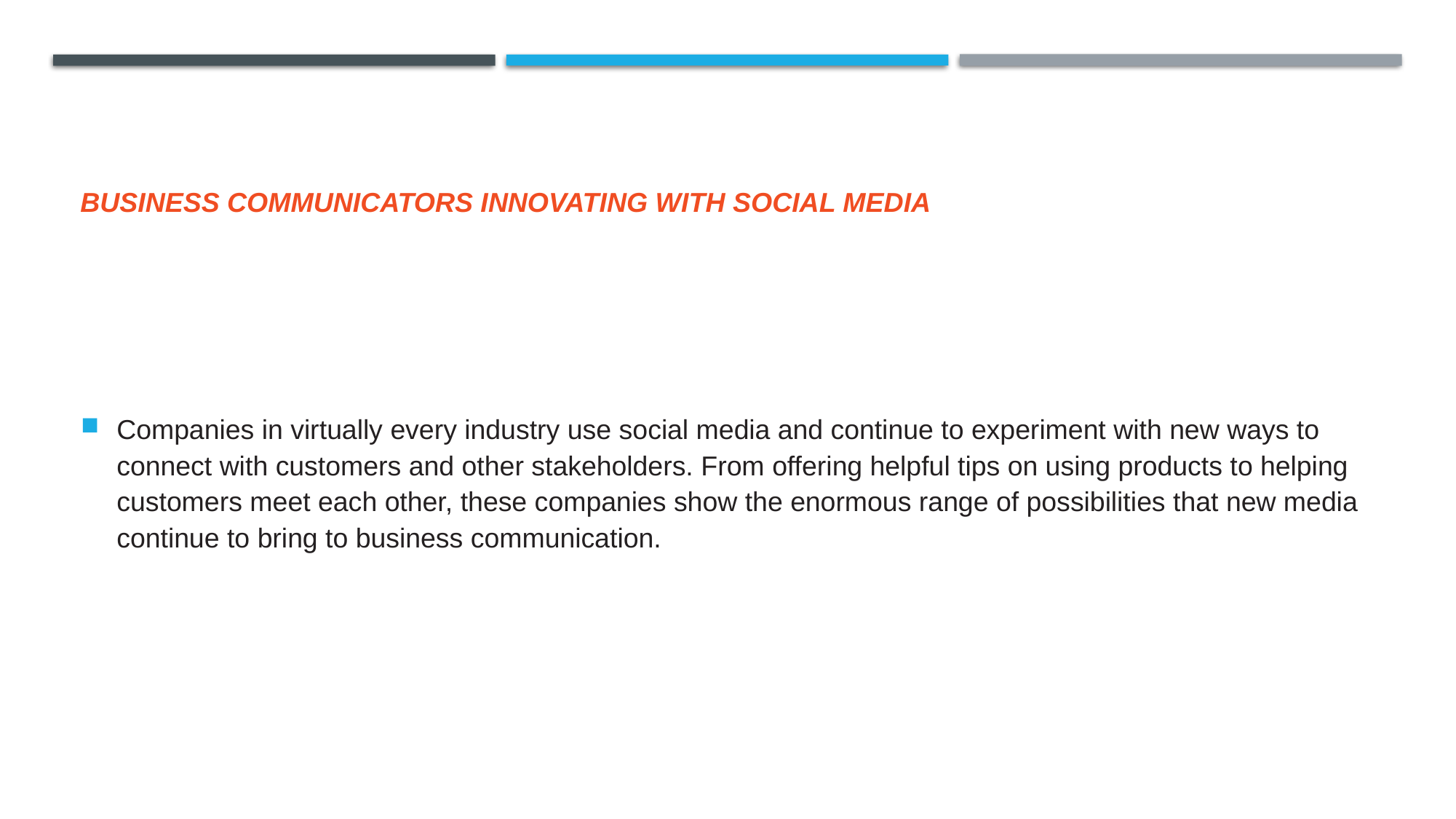

# BUSINESS COMMUNICATORS INNOVATING WITH SOCIAL MEDIA
Companies in virtually every industry use social media and continue to experiment with new ways to connect with customers and other stakeholders. From offering helpful tips on using products to helping customers meet each other, these companies show the enormous range of possibilities that new media continue to bring to business communication.